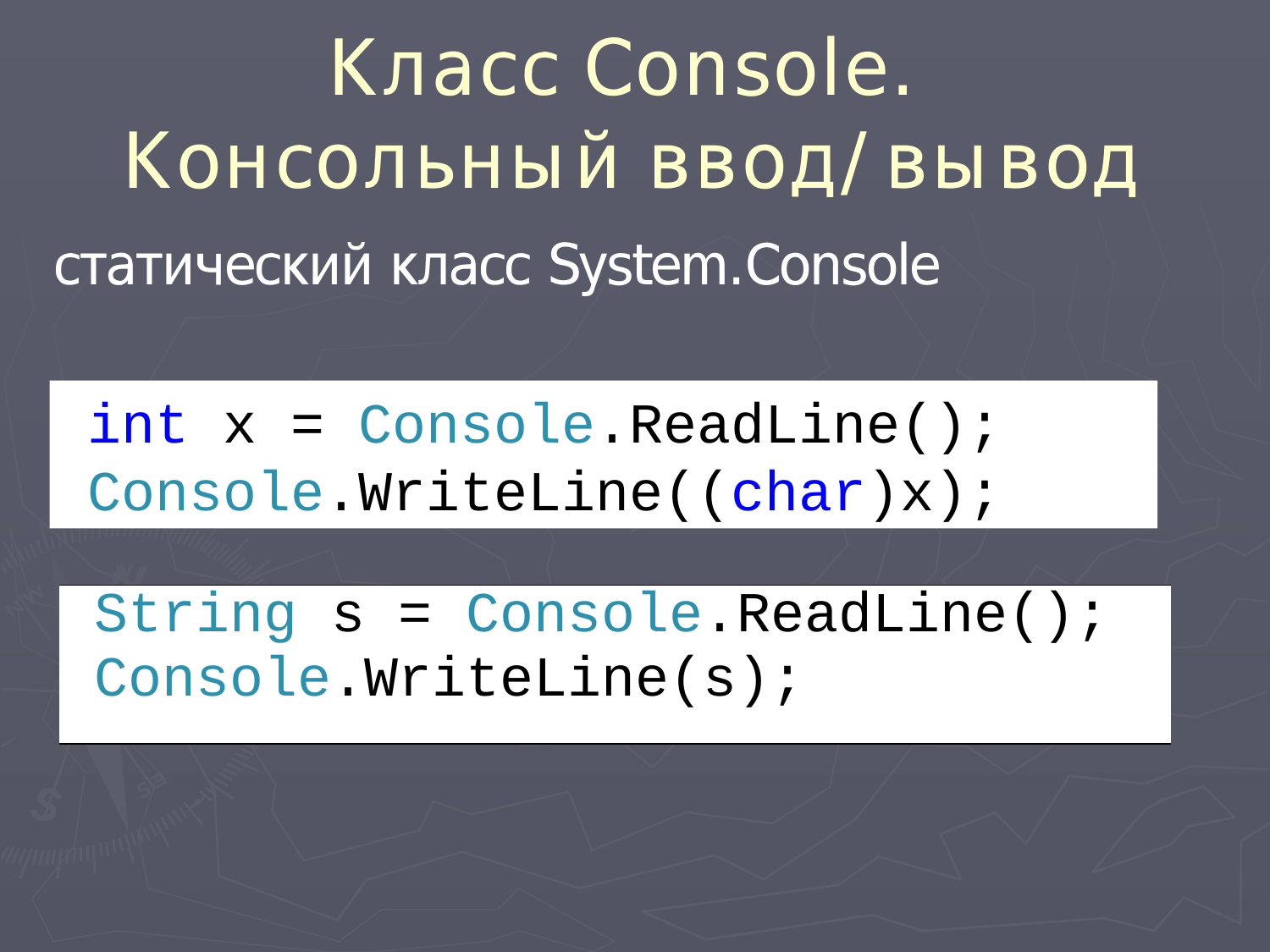

# Класс Console. Консольный ввод/вывод
статический класс System.Console
int x = Console.ReadLine();
Console.WriteLine((char)x);
| String s = Console.ReadLine(); Console.WriteLine(s); |
| --- |